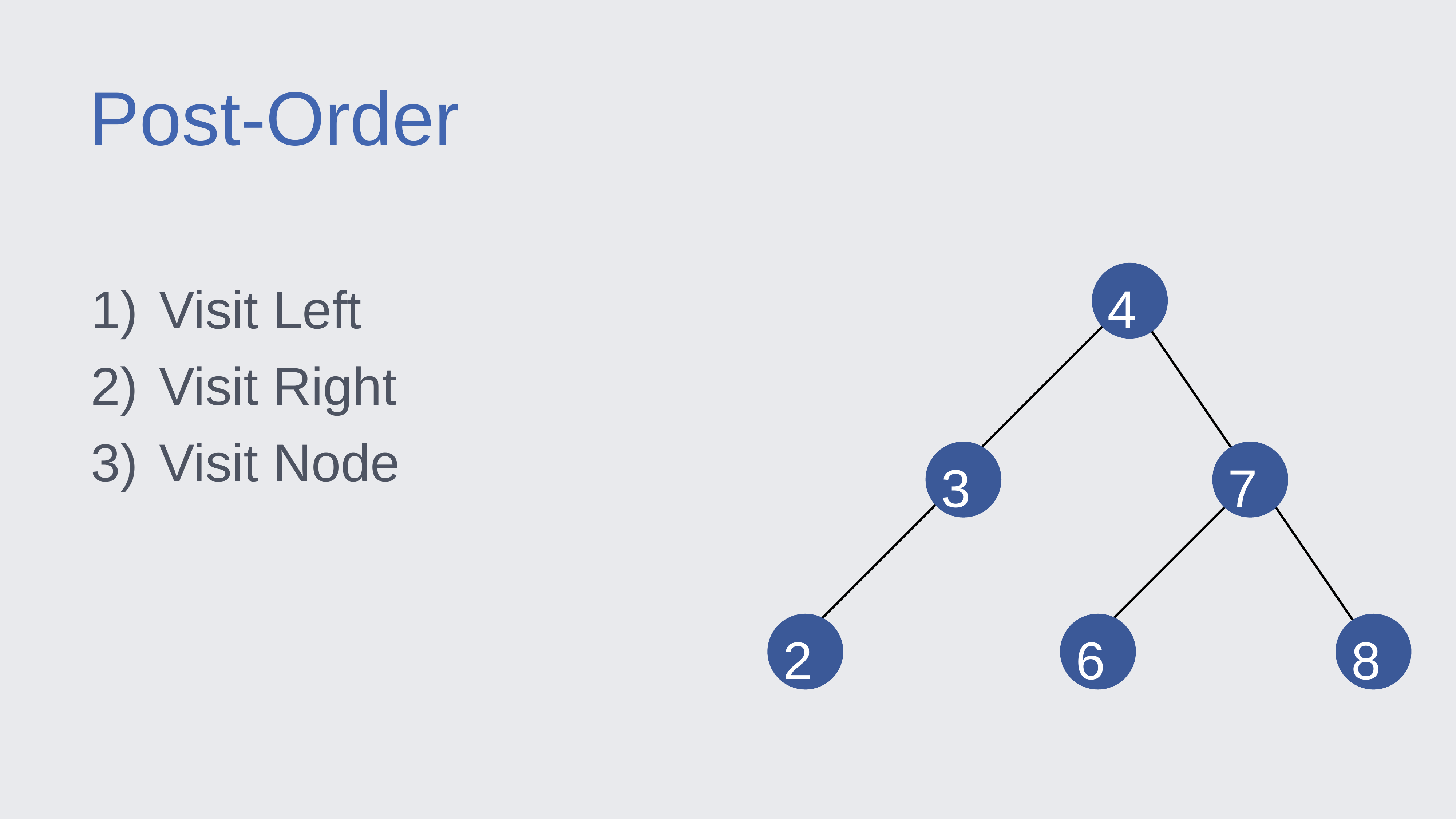

Post-Order

Visit Left
Visit Right
Visit Node
4
3
7
2
6
8